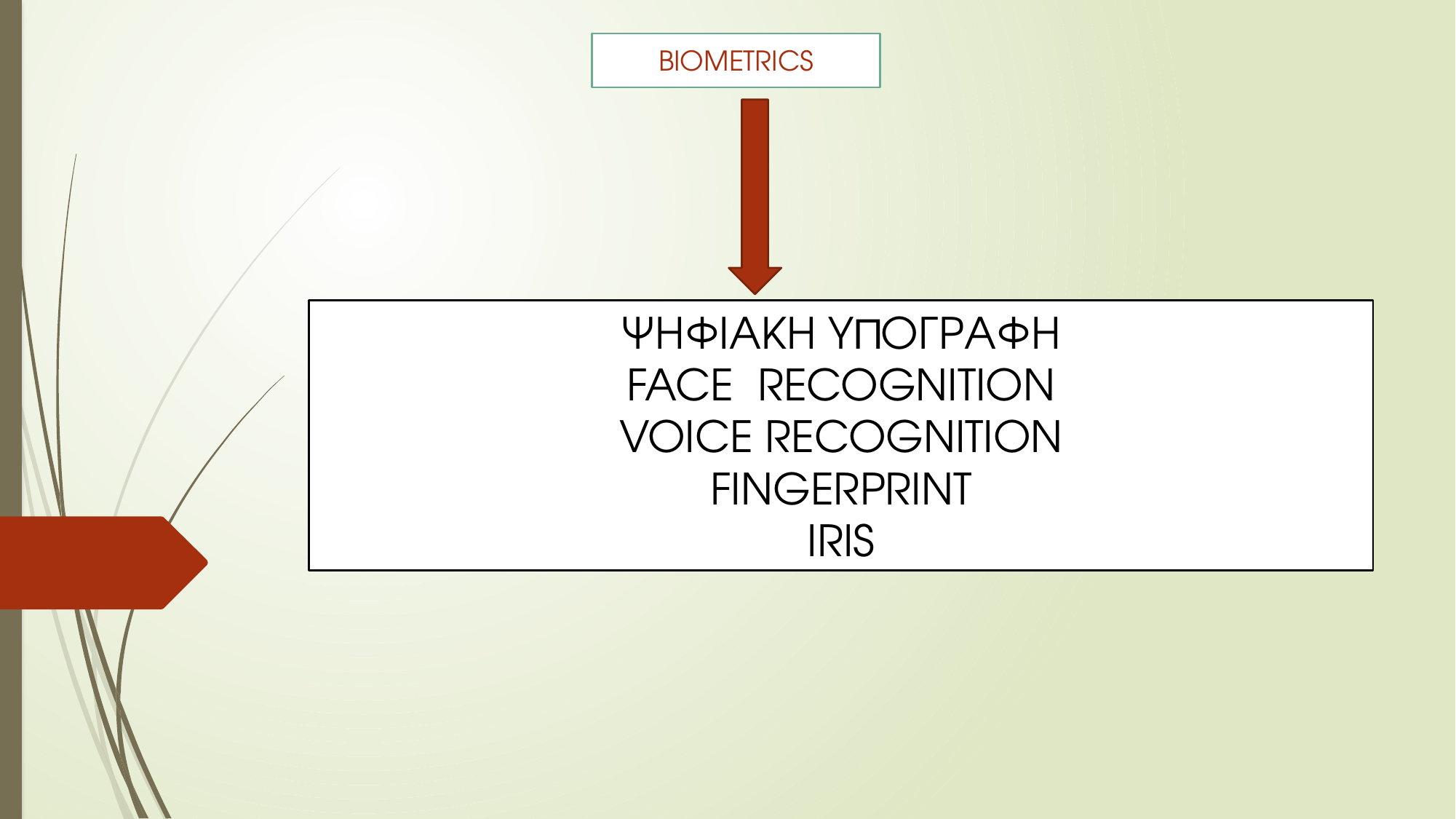

BIOMETRICS

# ΨΗΦΙΑΚΗ ΥΠΟΓΡΑΦΗ FACE  RECOGNITION VOICE RECOGNITION FINGERPRINT IRIS